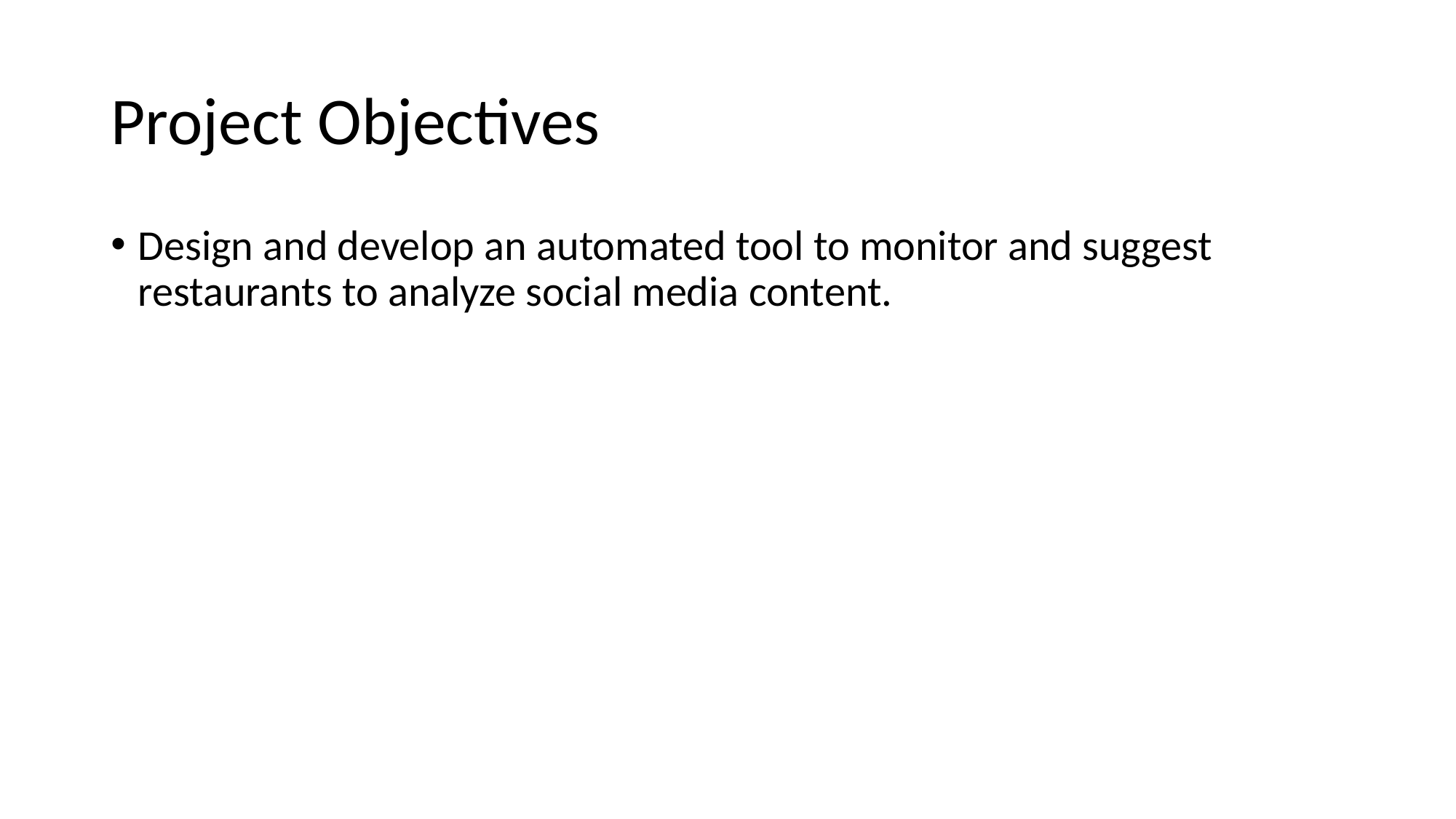

# Project Objectives
Design and develop an automated tool to monitor and suggest restaurants to analyze social media content.